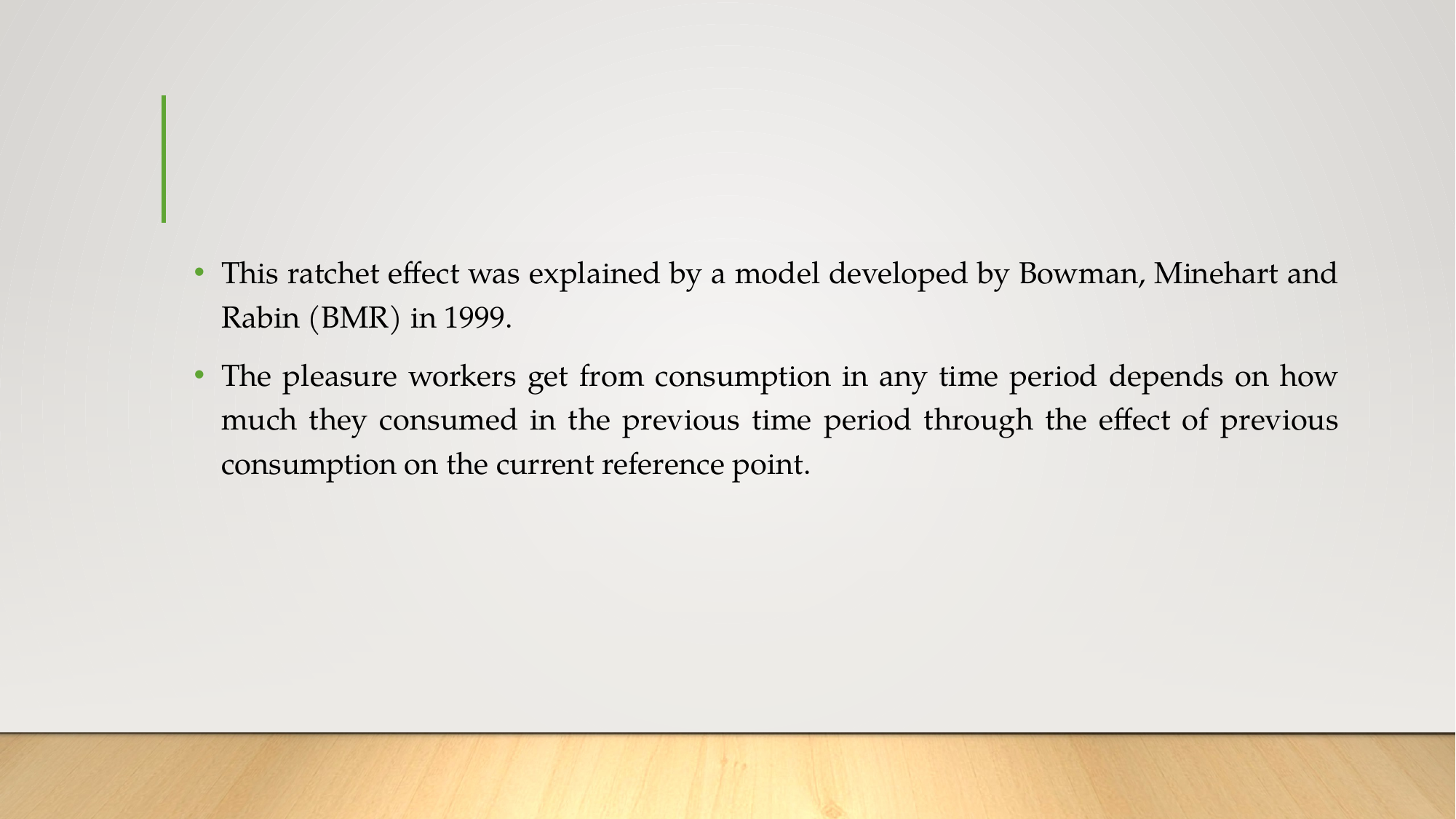

#
This ratchet effect was explained by a model developed by Bowman, Minehart and Rabin (BMR) in 1999.
The pleasure workers get from consumption in any time period depends on how much they consumed in the previous time period through the effect of previous consumption on the current reference point.